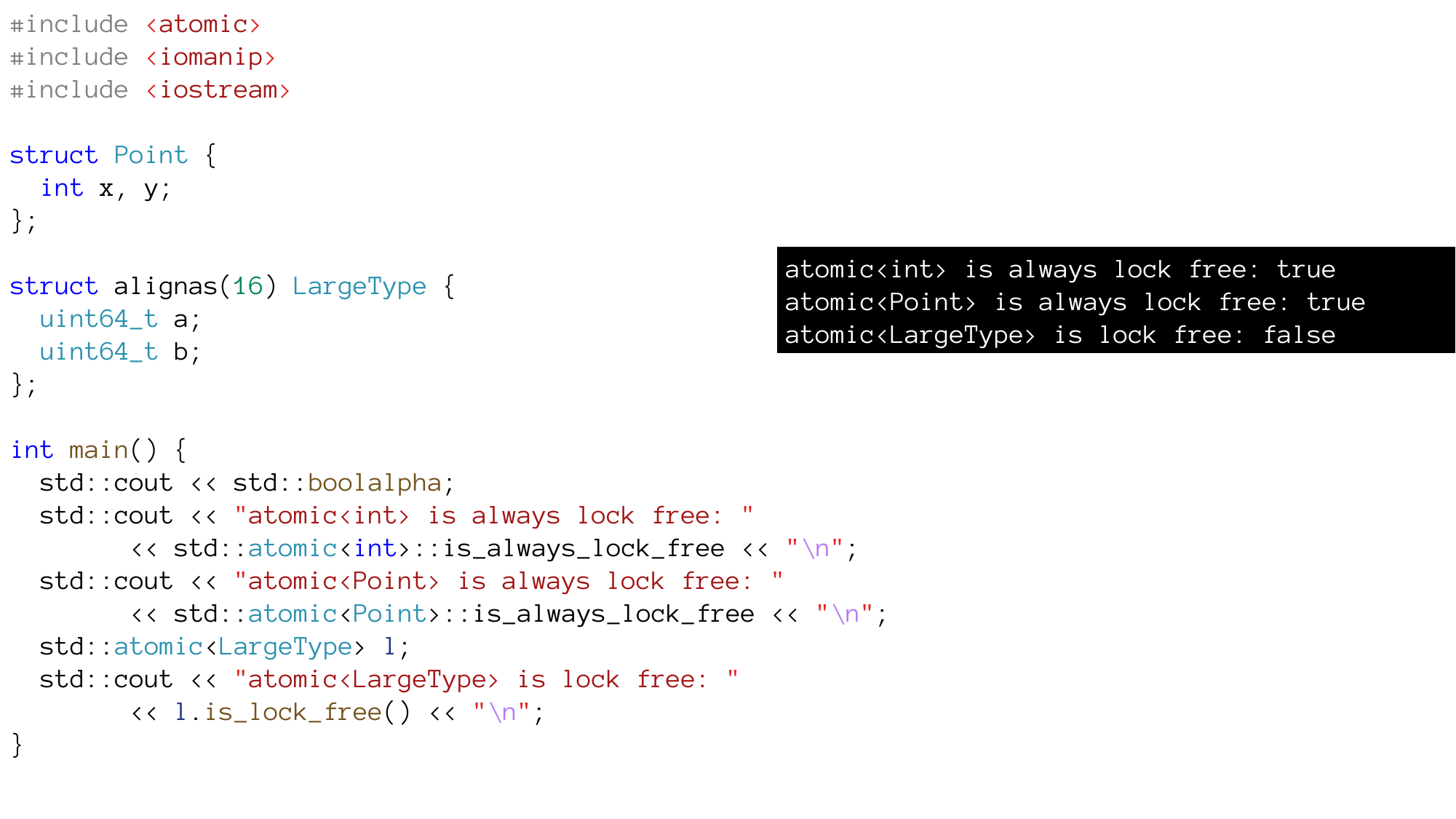

#include <atomic>
#include <iomanip>
#include <iostream>
struct Point {
  int x, y;
};
struct alignas(16) LargeType {
  uint64_t a;
  uint64_t b;
};
int main() {
  std::cout << std::boolalpha;
  std::cout << "atomic<int> is always lock free: "
        << std::atomic<int>::is_always_lock_free << "\n";
  std::cout << "atomic<Point> is always lock free: "
        << std::atomic<Point>::is_always_lock_free << "\n";
  std::atomic<LargeType> l;
  std::cout << "atomic<LargeType> is lock free: "
        << l.is_lock_free() << "\n";
}
atomic<int> is always lock free: true
atomic<Point> is always lock free: true
atomic<LargeType> is lock free: false